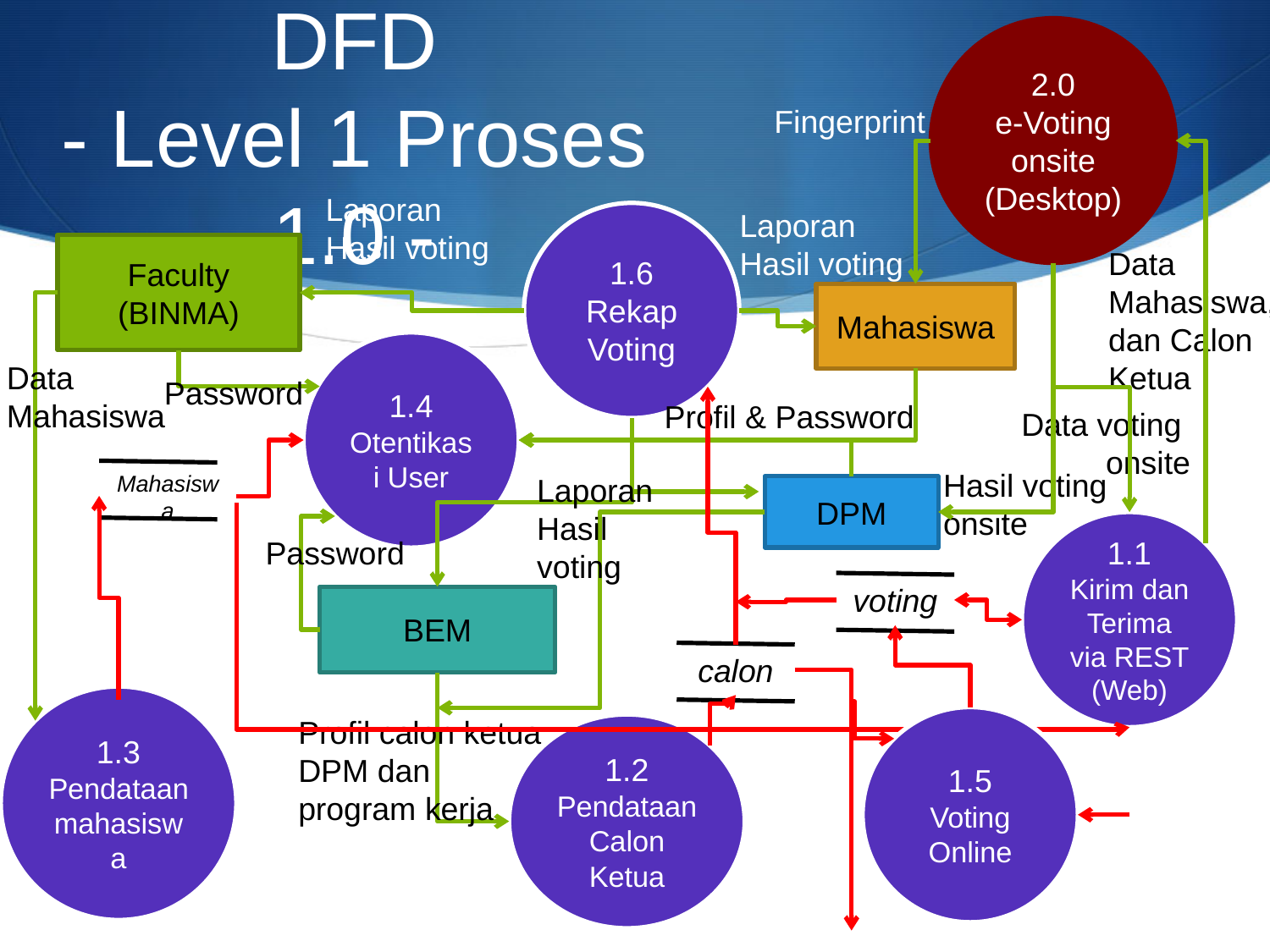

2.0
e-Voting onsite (Desktop)
# DFD - Level 1 Proses 1.0 -
Fingerprint
Laporan Hasil voting
Laporan Hasil voting
1.6
Rekap Voting
Faculty
(BINMA)
Data Mahasiswa,
dan Calon Ketua
Mahasiswa
1.4
Otentikasi User
Data Mahasiswa
Password
Profil & Password
Data voting
onsite
Hasil voting
onsite
Mahasiswa
Laporan Hasil voting
DPM
1.1
Kirim dan Terima via REST (Web)
Password
voting
BEM
calon
1.3
Pendataan mahasiswa
Profil calon ketua
DPM dan
program kerja
1.5
Voting Online
1.2
Pendataan Calon Ketua